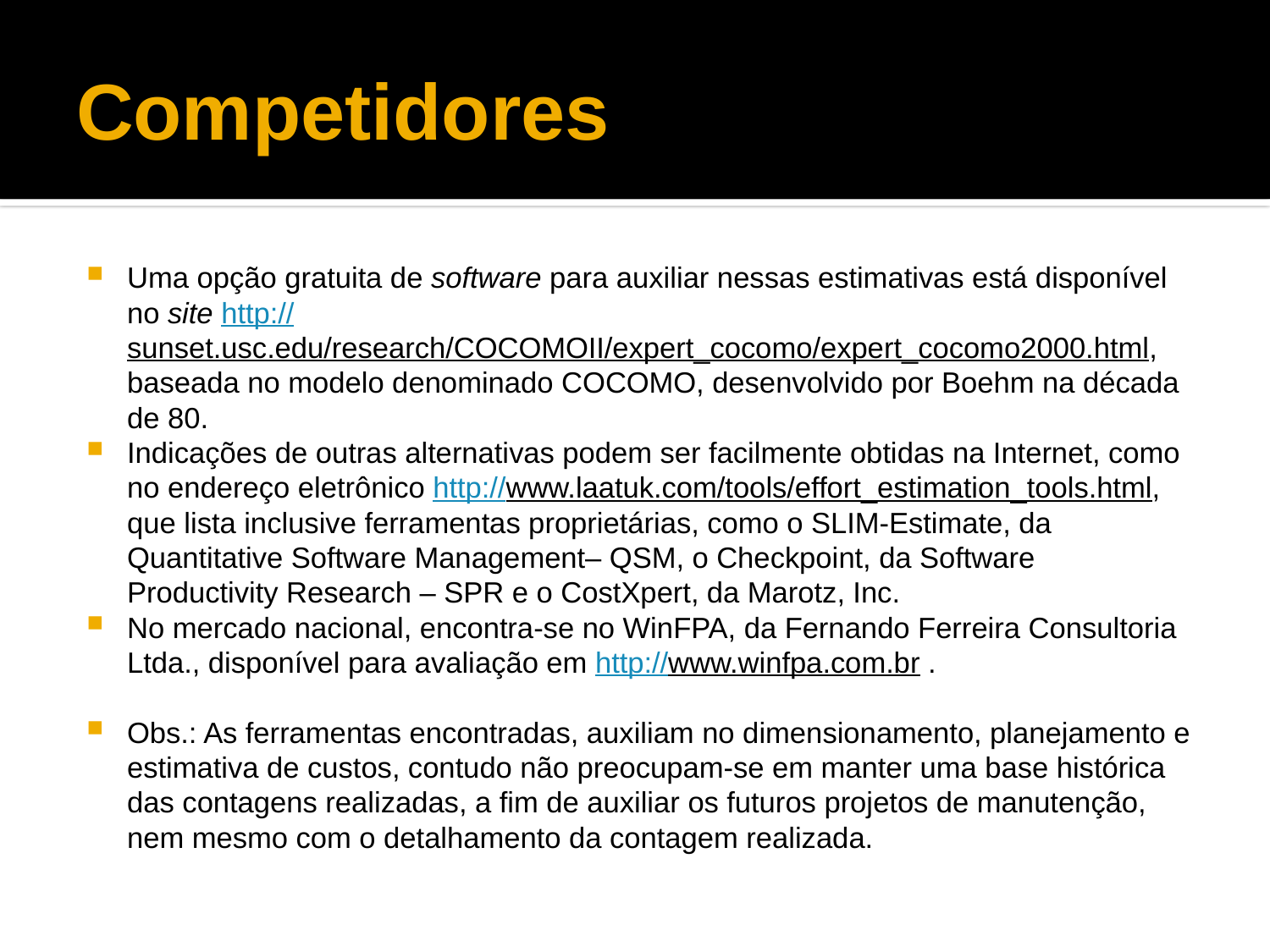

# Competidores
Uma opção gratuita de software para auxiliar nessas estimativas está disponível no site http://sunset.usc.edu/research/COCOMOII/expert_cocomo/expert_cocomo2000.html, baseada no modelo denominado COCOMO, desenvolvido por Boehm na década de 80.
Indicações de outras alternativas podem ser facilmente obtidas na Internet, como no endereço eletrônico http://www.laatuk.com/tools/effort_estimation_tools.html, que lista inclusive ferramentas proprietárias, como o SLIM-Estimate, da Quantitative Software Management– QSM, o Checkpoint, da Software Productivity Research – SPR e o CostXpert, da Marotz, Inc.
No mercado nacional, encontra-se no WinFPA, da Fernando Ferreira Consultoria Ltda., disponível para avaliação em http://www.winfpa.com.br .

Obs.: As ferramentas encontradas, auxiliam no dimensionamento, planejamento e estimativa de custos, contudo não preocupam-se em manter uma base histórica das contagens realizadas, a fim de auxiliar os futuros projetos de manutenção, nem mesmo com o detalhamento da contagem realizada.